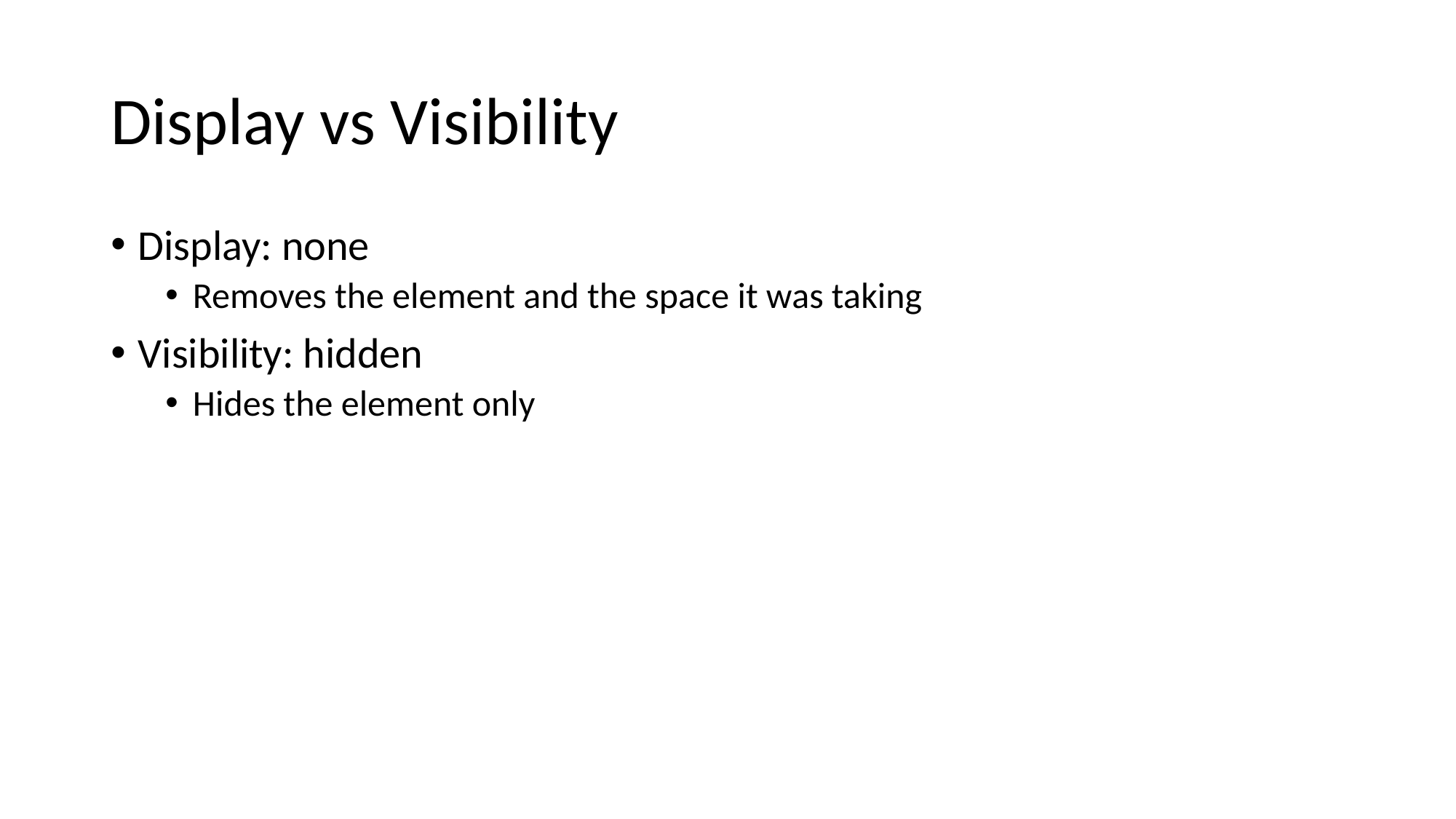

# Display vs Visibility
Display: none
Removes the element and the space it was taking
Visibility: hidden
Hides the element only